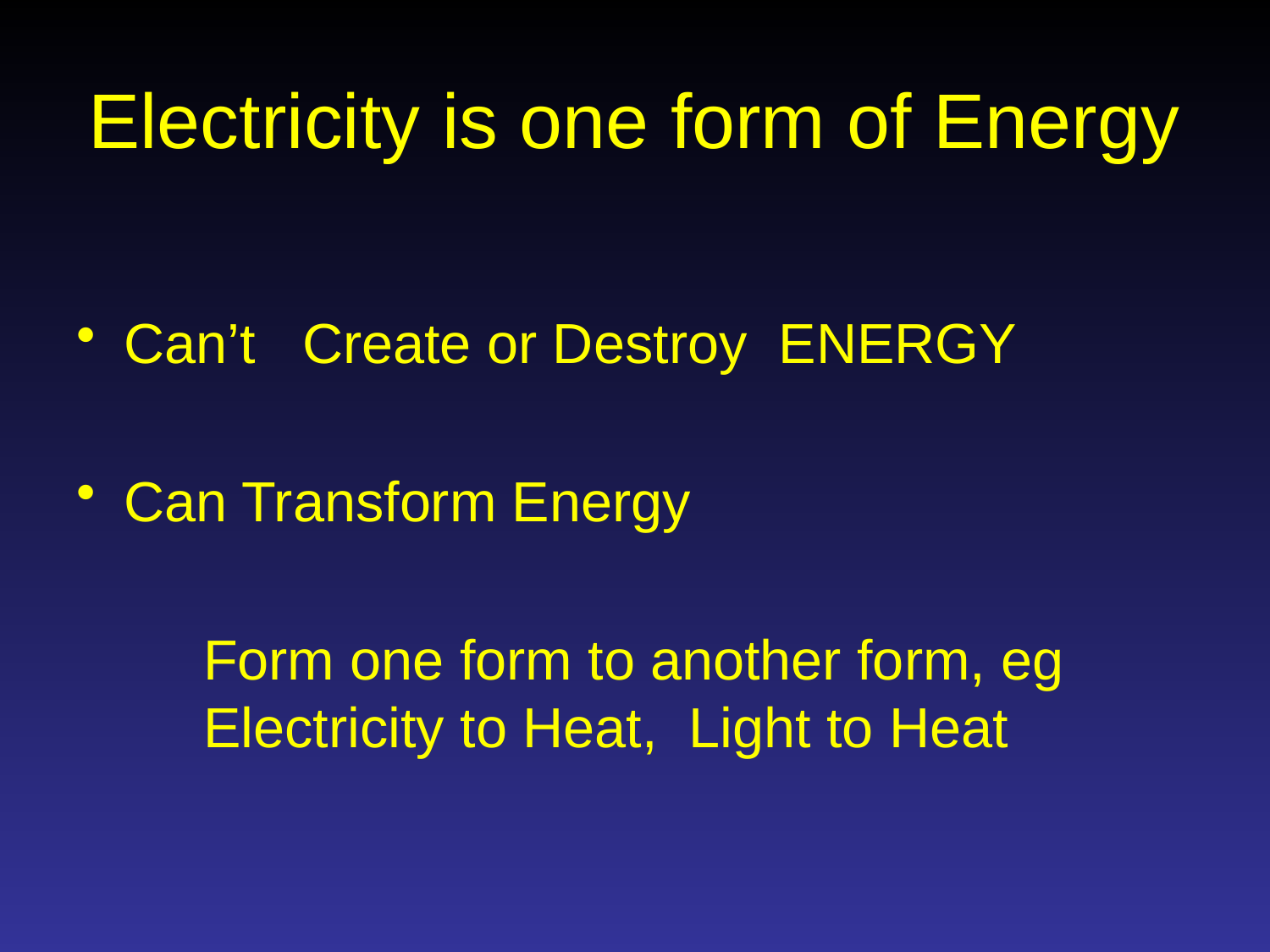

# Electricity is one form of Energy

Can’t   Create or Destroy  ENERGY

Can Transform Energy

	Form one form to another form, eg  	Electricity to Heat,  Light to Heat